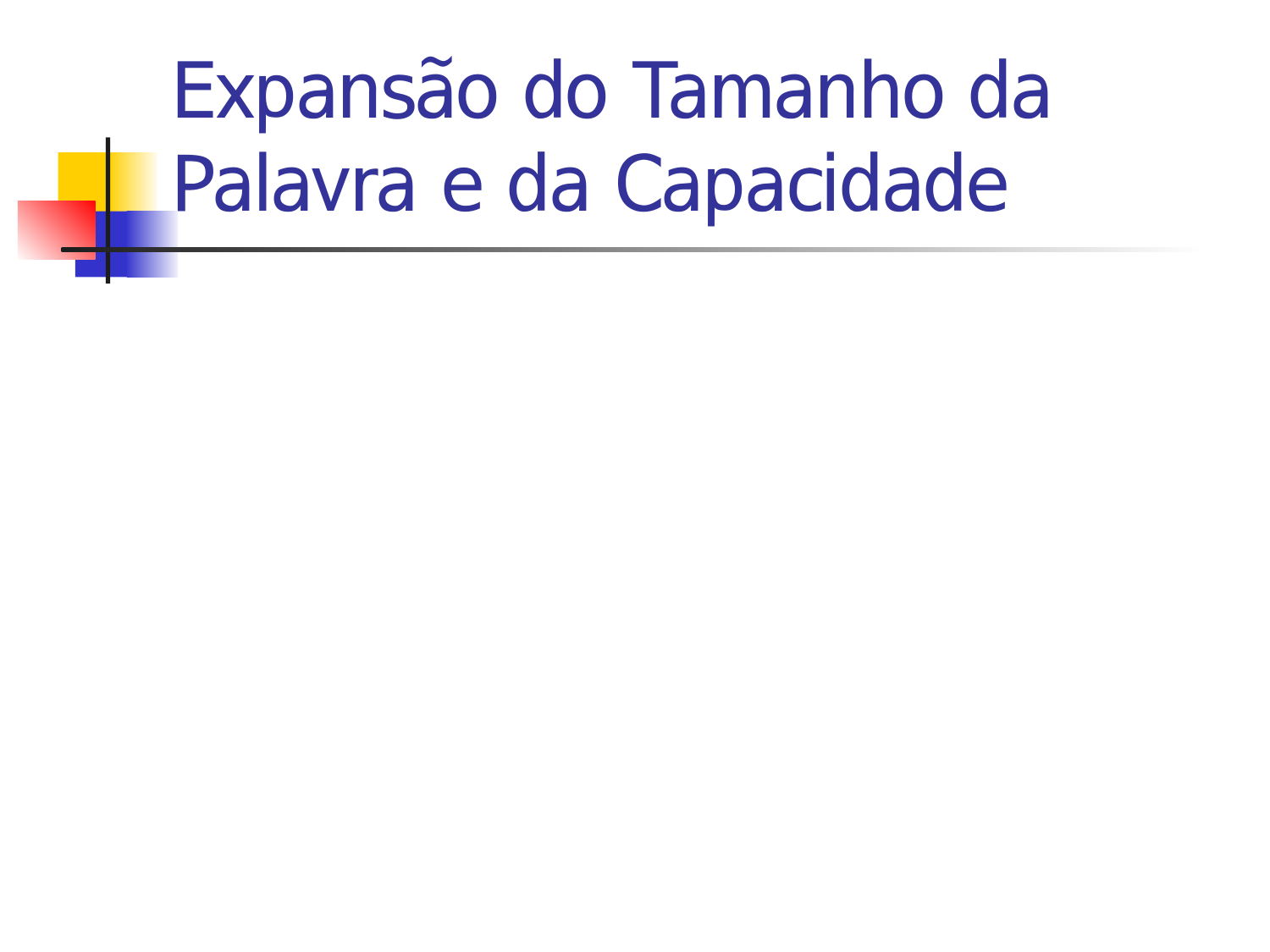

# Expansão do Tamanho da Palavra e da Capacidade